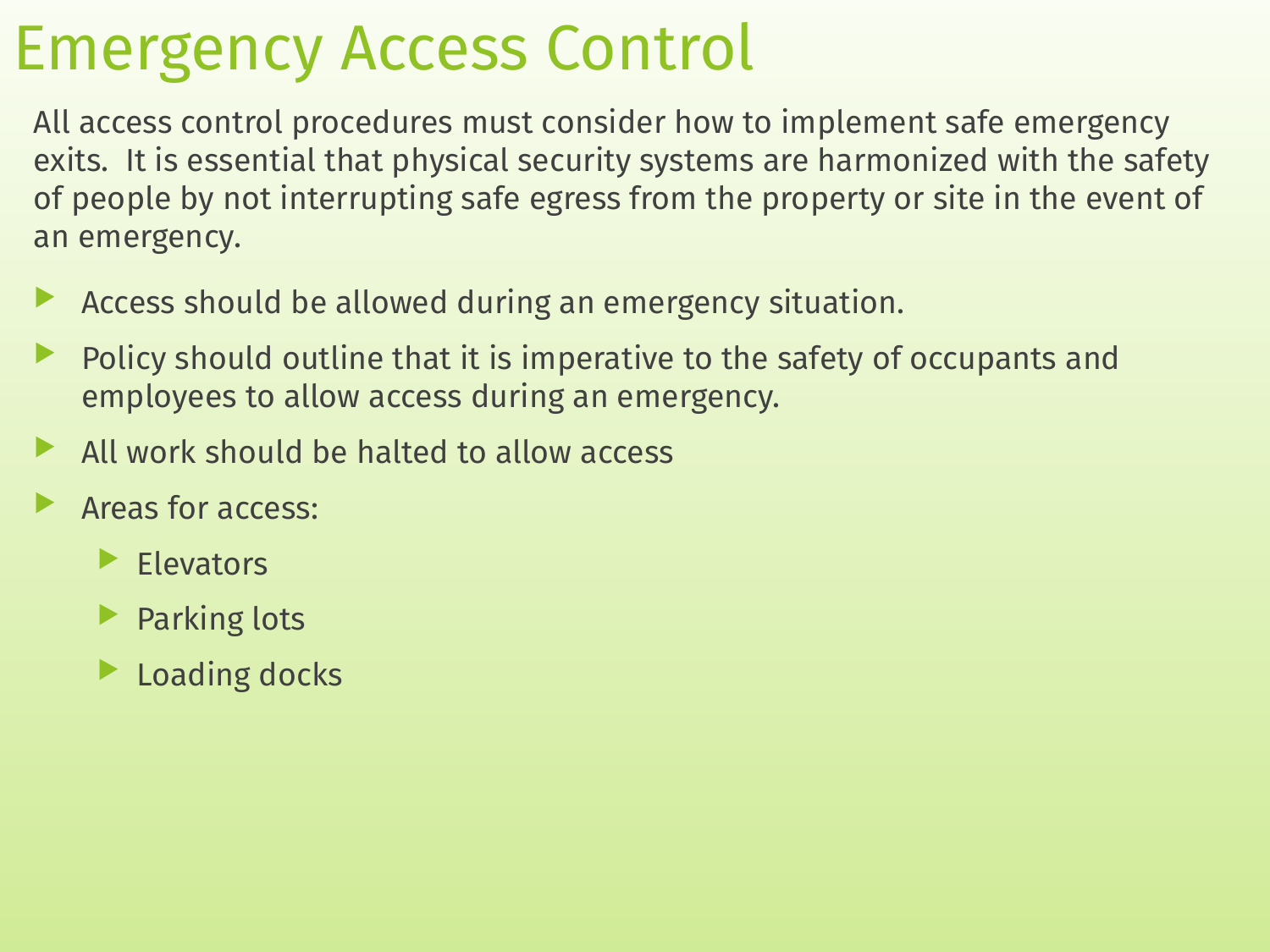

# Emergency Access Control
All access control procedures must consider how to implement safe emergency exits.  It is essential that physical security systems are harmonized with the safety of people by not interrupting safe egress from the property or site in the event of an emergency.
Access should be allowed during an emergency situation.
Policy should outline that it is imperative to the safety of occupants and employees to allow access during an emergency.
All work should be halted to allow access
Areas for access:
Elevators
Parking lots
Loading docks
4